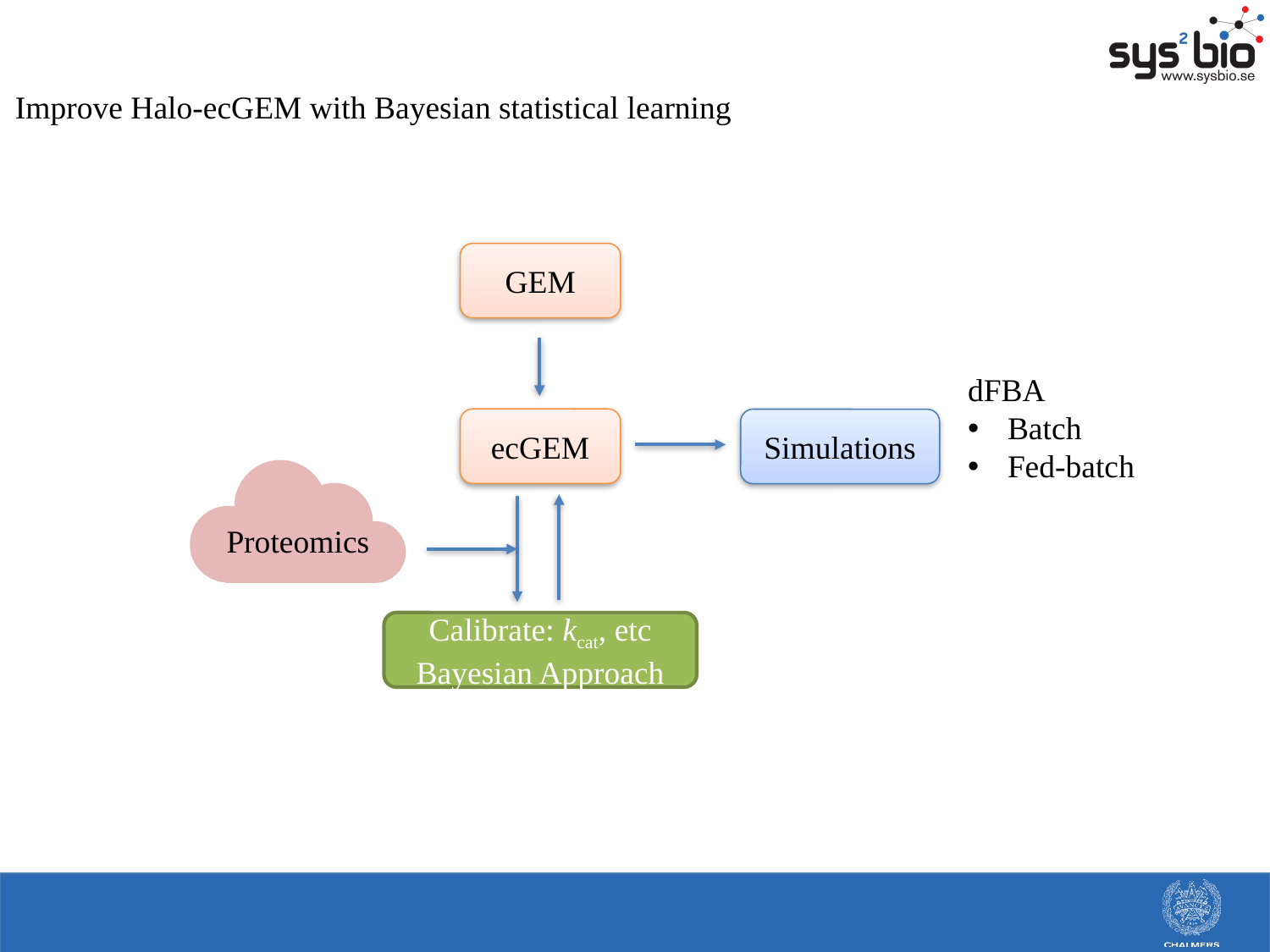

Improve Halo-ecGEM with Bayesian statistical learning
GEM
dFBA
Batch
Fed-batch
ecGEM
Simulations

   Proteomics
Calibrate: kcat, etc
Bayesian Approach